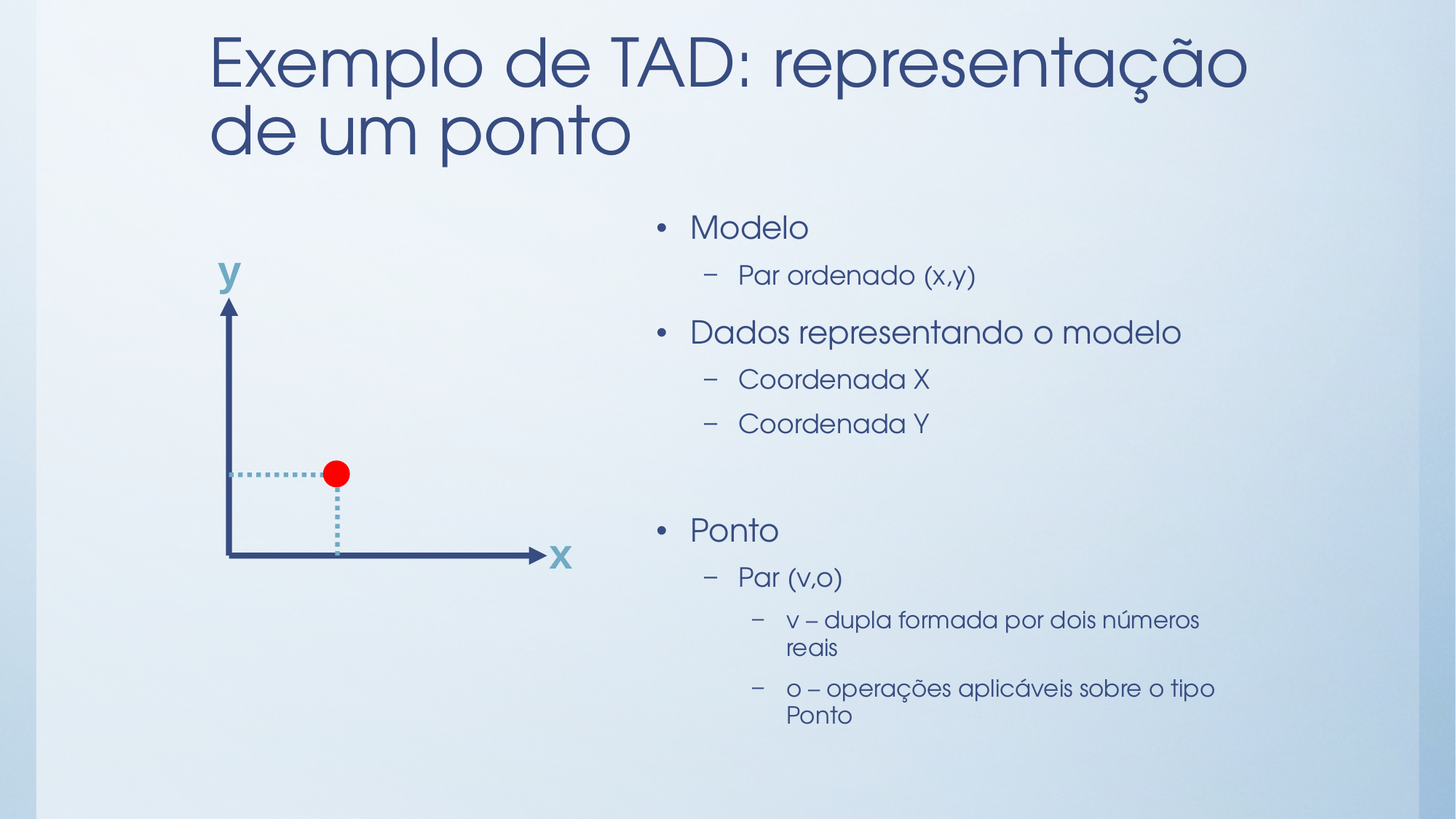

# Exemplo de TAD: representação de um ponto

Modelo
Par ordenado (x,y)
Dados representando o modelo
Coordenada X
Coordenada Y

Ponto
Par (v,o)
v – dupla formada por dois números reais
o – operações aplicáveis sobre o tipo Ponto
y

x